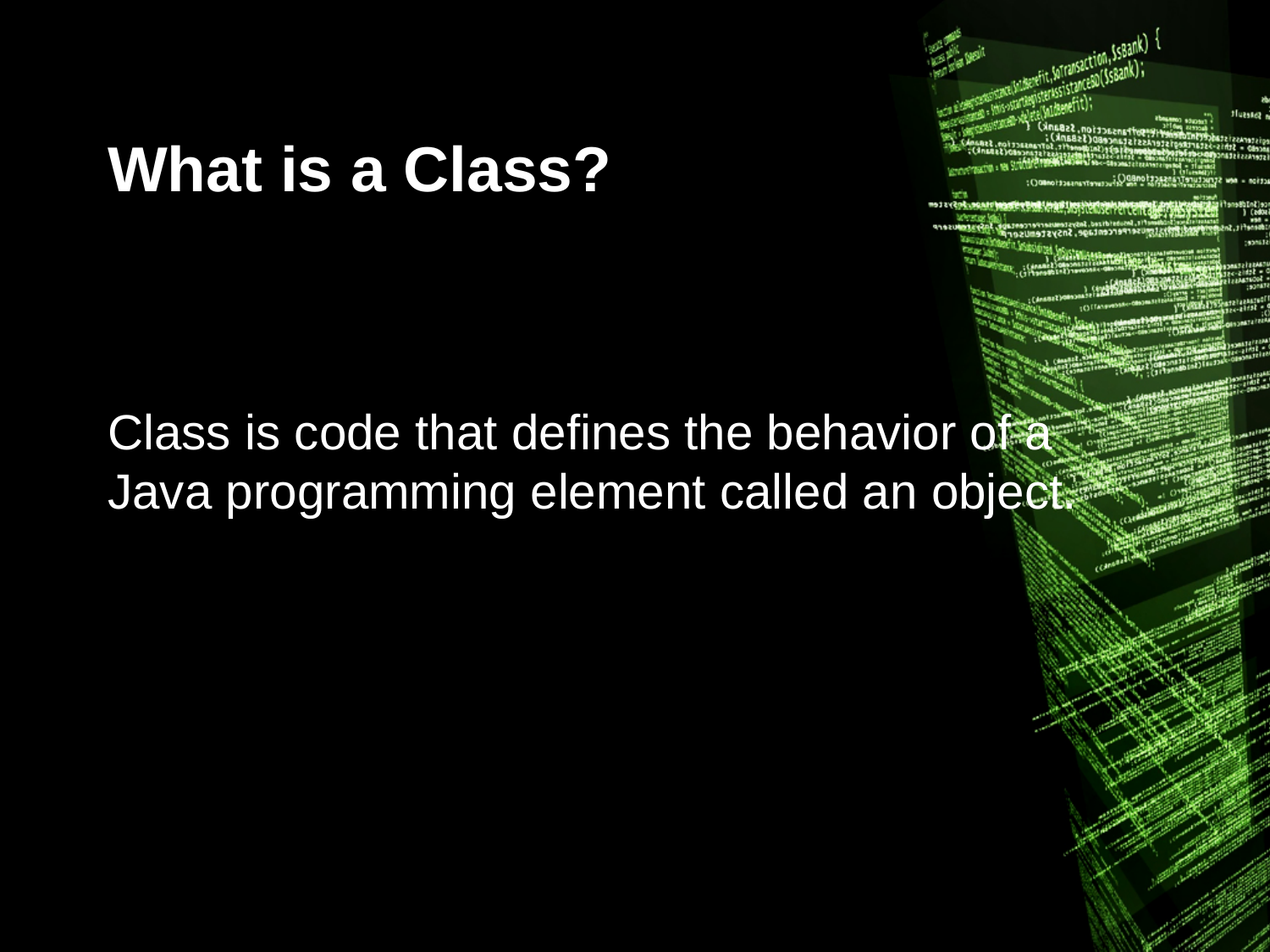

# What is a Class?

Class is code that defines the behavior of a Java programming element called an object.